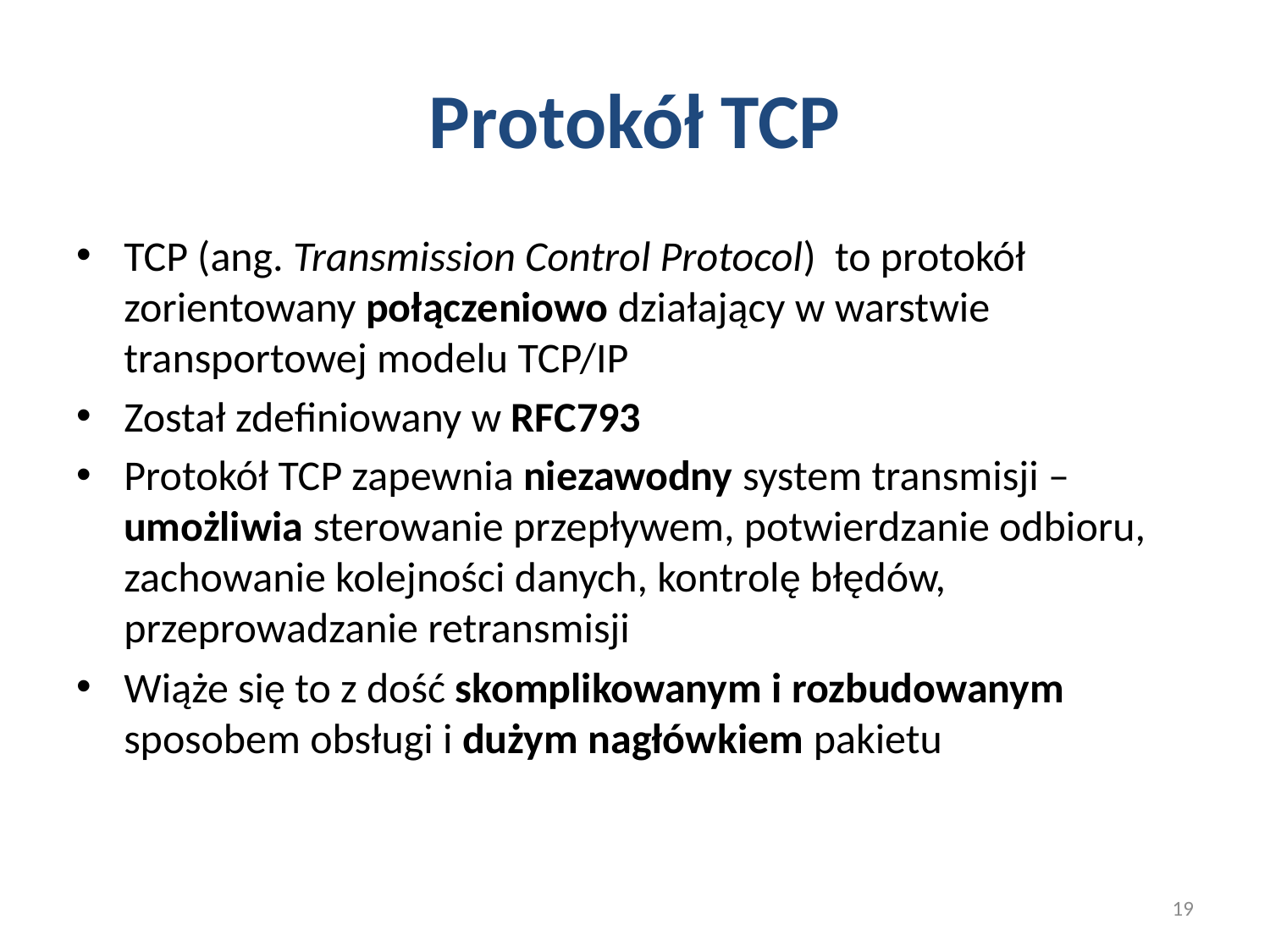

# Protokół TCP
TCP (ang. Transmission Control Protocol)  to protokół zorientowany połączeniowo działający w warstwie transportowej modelu TCP/IP
Został zdefiniowany w RFC793
Protokół TCP zapewnia niezawodny system transmisji –umożliwia sterowanie przepływem, potwierdzanie odbioru, zachowanie kolejności danych, kontrolę błędów, przeprowadzanie retransmisji
Wiąże się to z dość skomplikowanym i rozbudowanym sposobem obsługi i dużym nagłówkiem pakietu
19